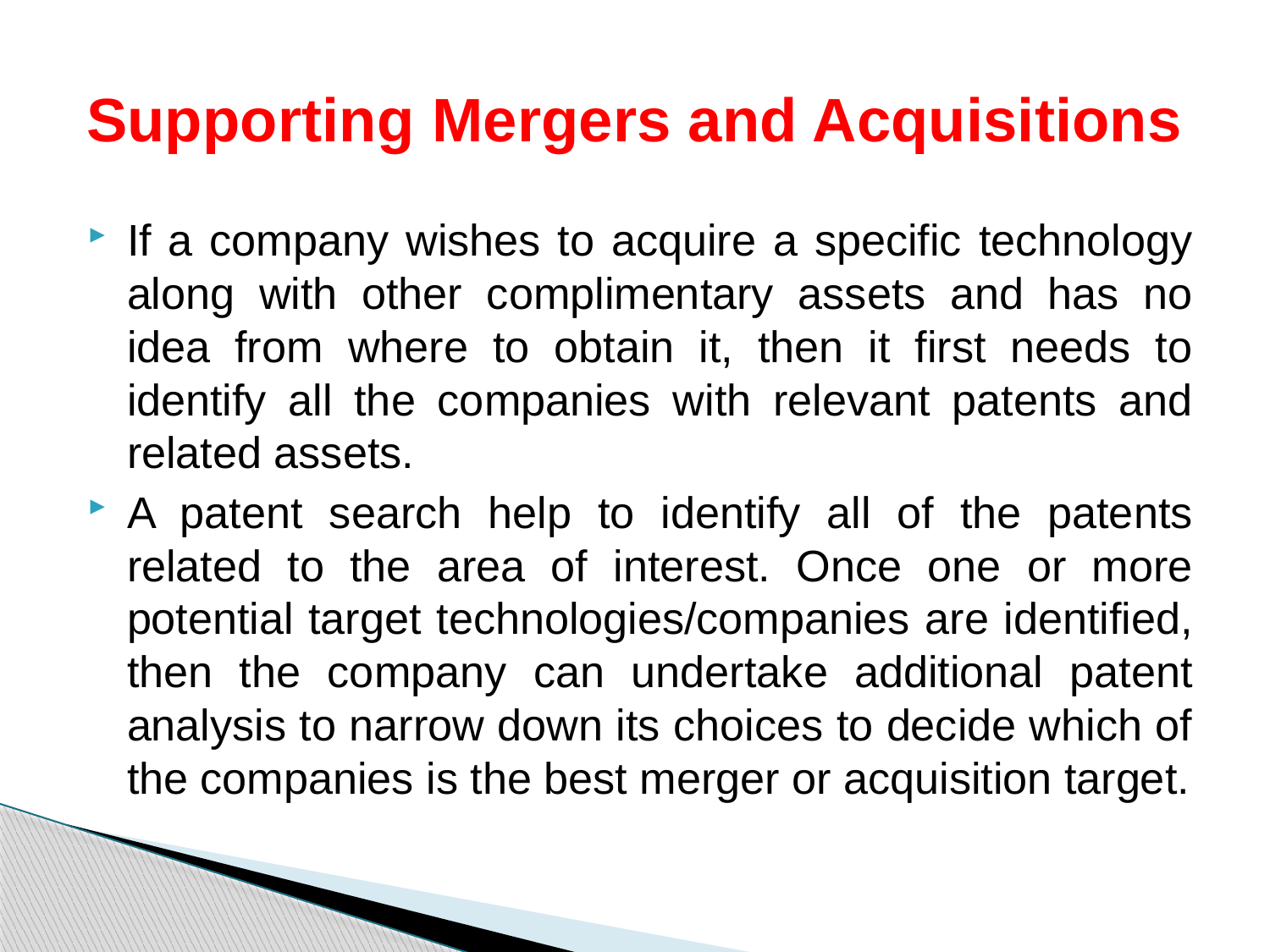

# Supporting Mergers and Acquisitions
If a company wishes to acquire a specific technology along with other complimentary assets and has no idea from where to obtain it, then it first needs to identify all the companies with relevant patents and related assets.
A patent search help to identify all of the patents related to the area of interest. Once one or more potential target technologies/companies are identified, then the company can undertake additional patent analysis to narrow down its choices to decide which of the companies is the best merger or acquisition target.